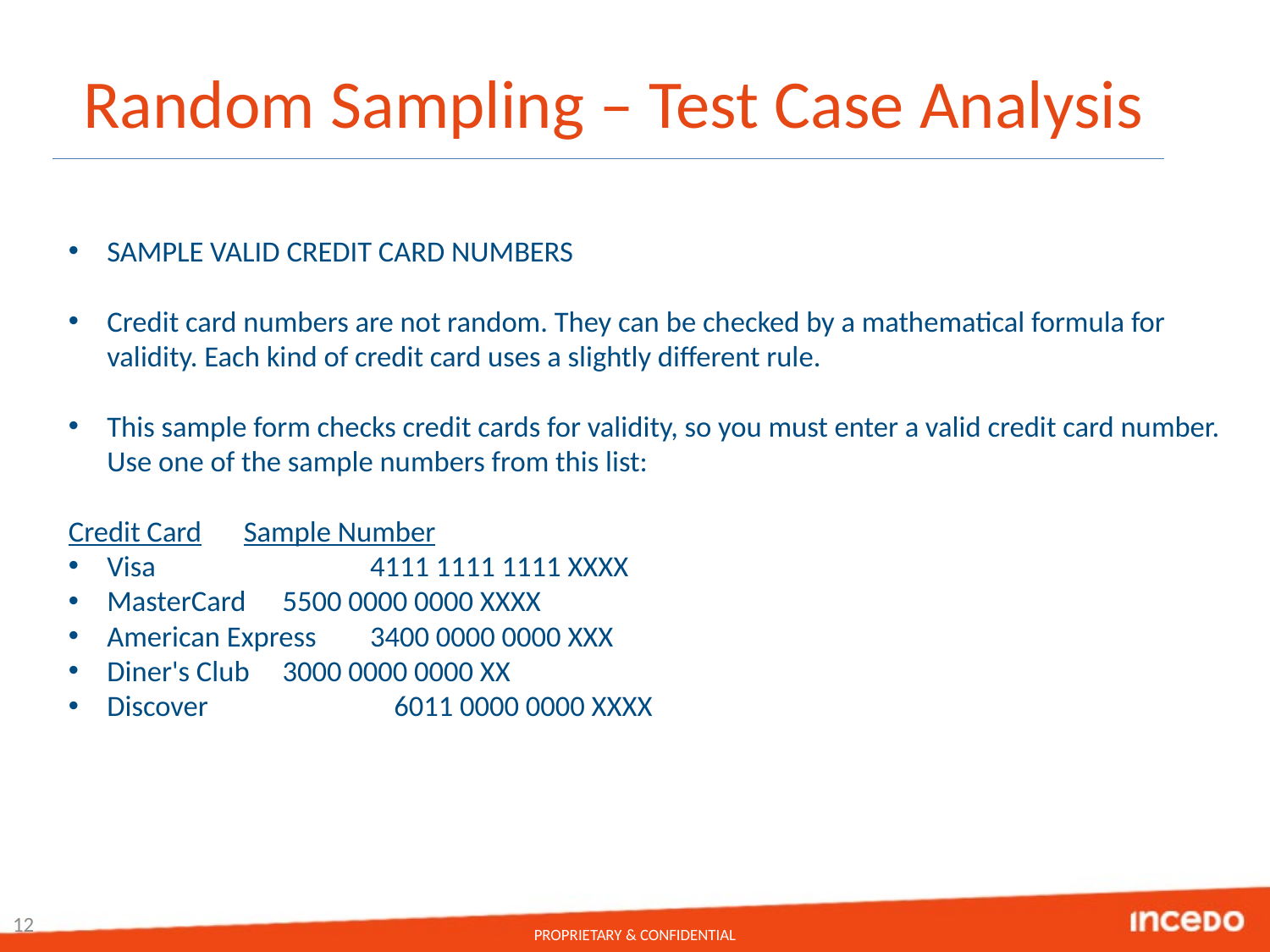

# Random Sampling – Test Case Analysis

SAMPLE VALID CREDIT CARD NUMBERS

Credit card numbers are not random. They can be checked by a mathematical formula for validity. Each kind of credit card uses a slightly different rule.

This sample form checks credit cards for validity, so you must enter a valid credit card number. Use one of the sample numbers from this list:

Credit Card 		Sample Number
Visa 	                 	4111 1111 1111 XXXX
MasterCard 		5500 0000 0000 XXXX
American Express 	3400 0000 0000 XXX
Diner's Club 		3000 0000 0000 XX
Discover 	                 6011 0000 0000 XXXX
12